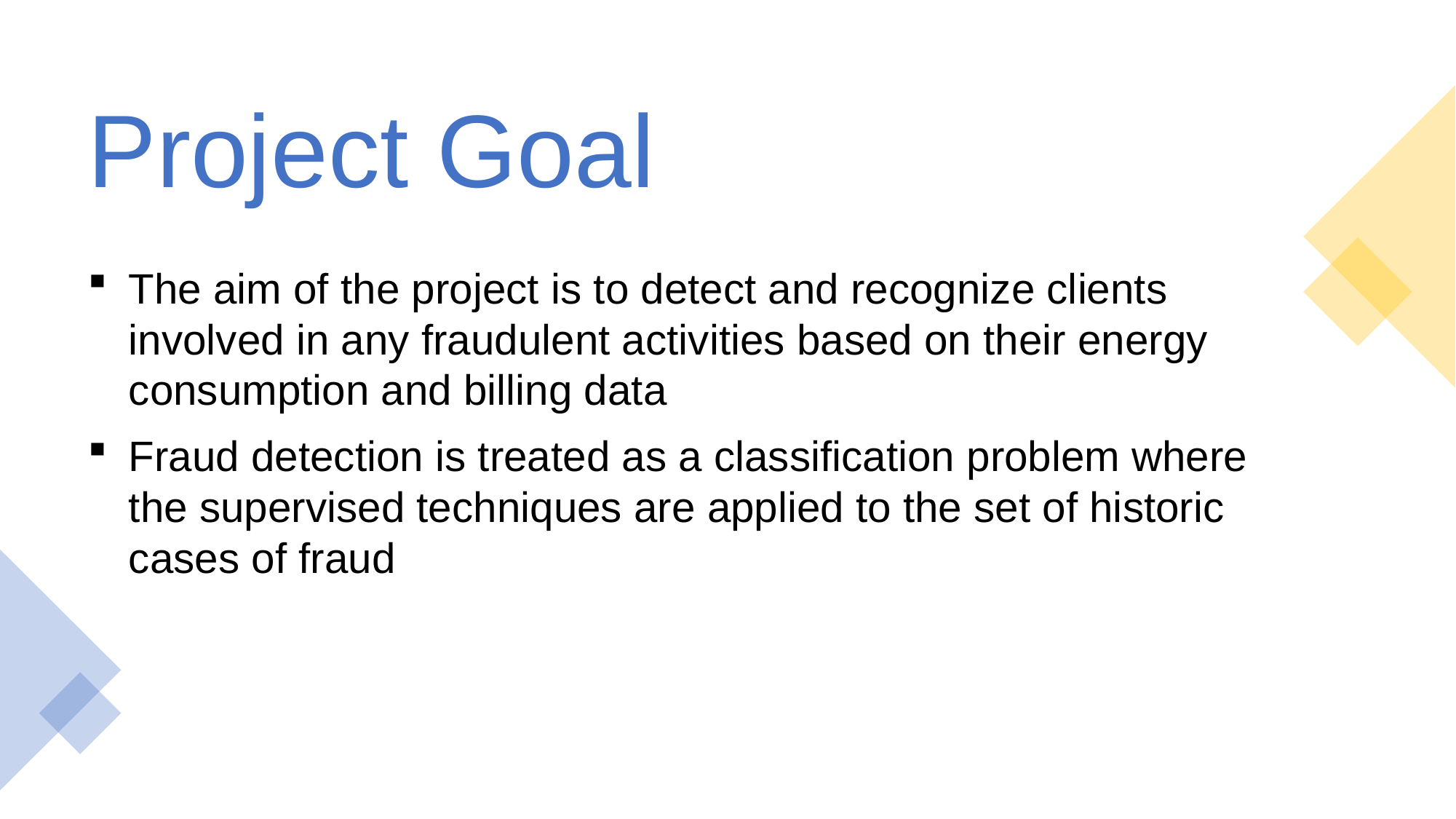

# Project Goal

The aim of the project is to detect and recognize clients involved in any fraudulent activities based on their energy consumption and billing data
Fraud detection is treated as a classification problem where the supervised techniques are applied to the set of historic cases of fraud